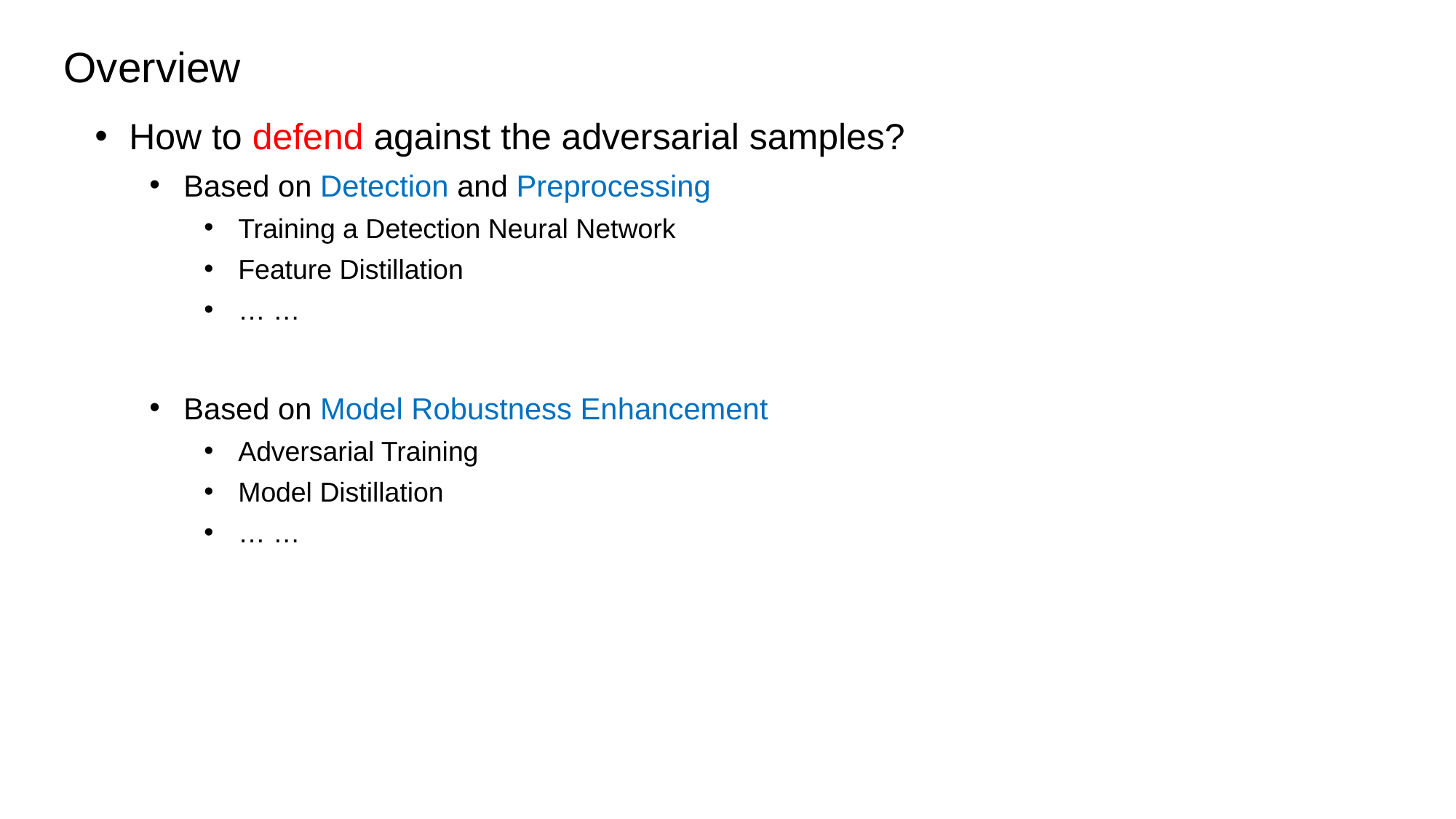

Overview
How to defend against the adversarial samples?
Based on Detection and Preprocessing
Training a Detection Neural Network
Feature Distillation
… …

Based on Model Robustness Enhancement
Adversarial Training
Model Distillation
… …